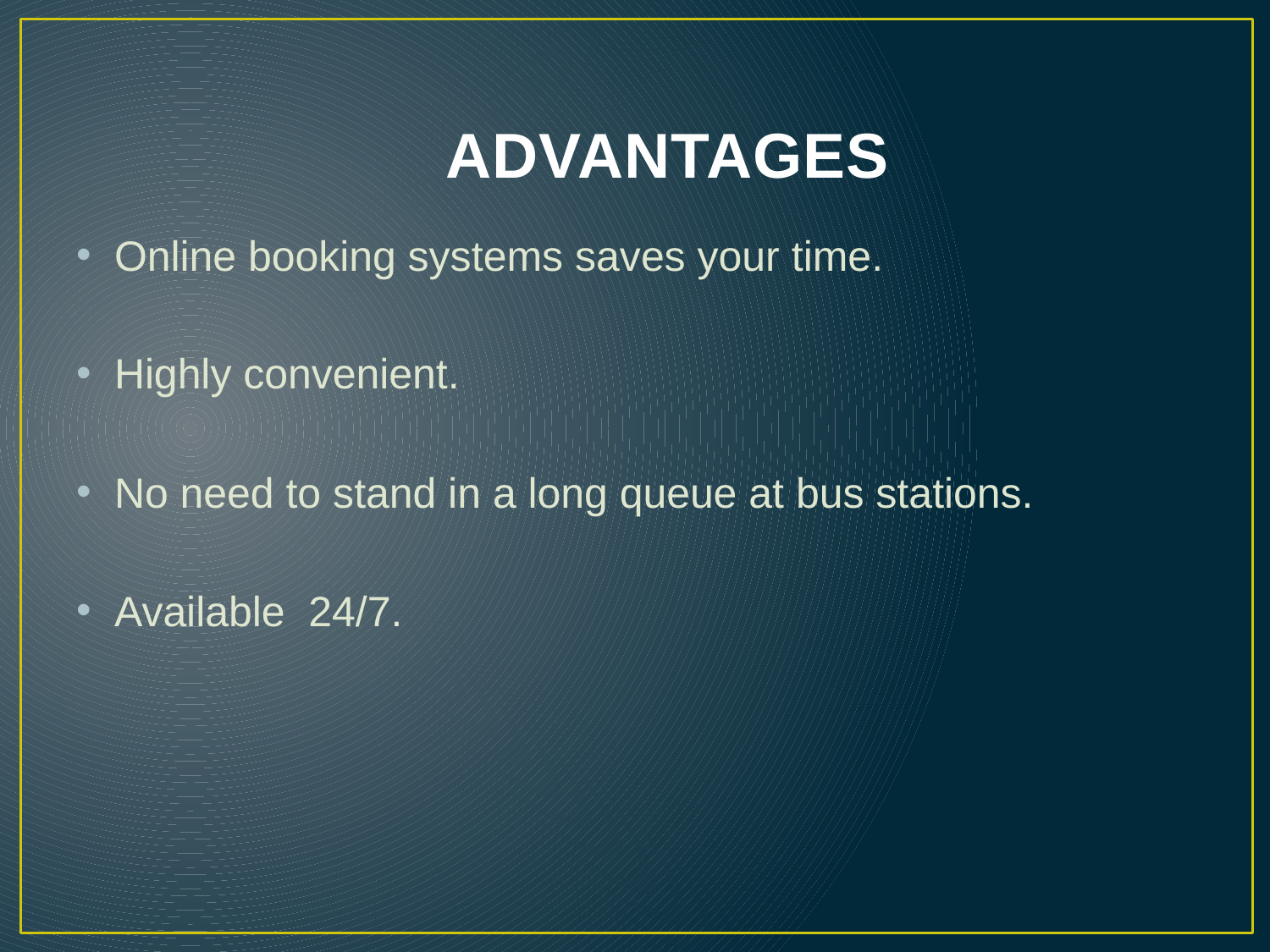

# ADVANTAGES
Online booking systems saves your time.

Highly convenient.

No need to stand in a long queue at bus stations.

Available  24/7.